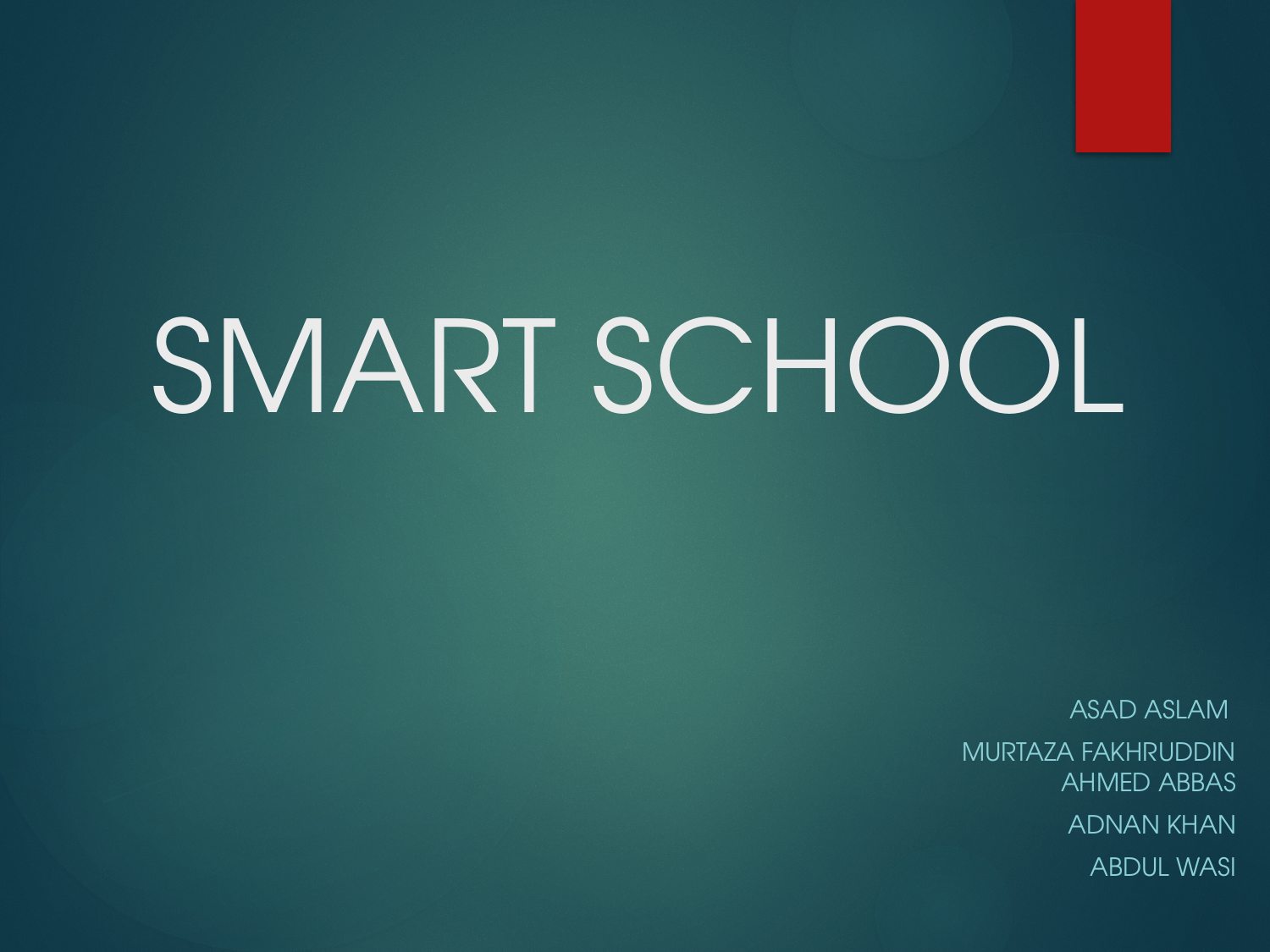

# SMART SCHOOL
Asad Aslam
Murtaza Fakhruddin
Ahmed Abbas
Adnan Khan
Abdul Wasi